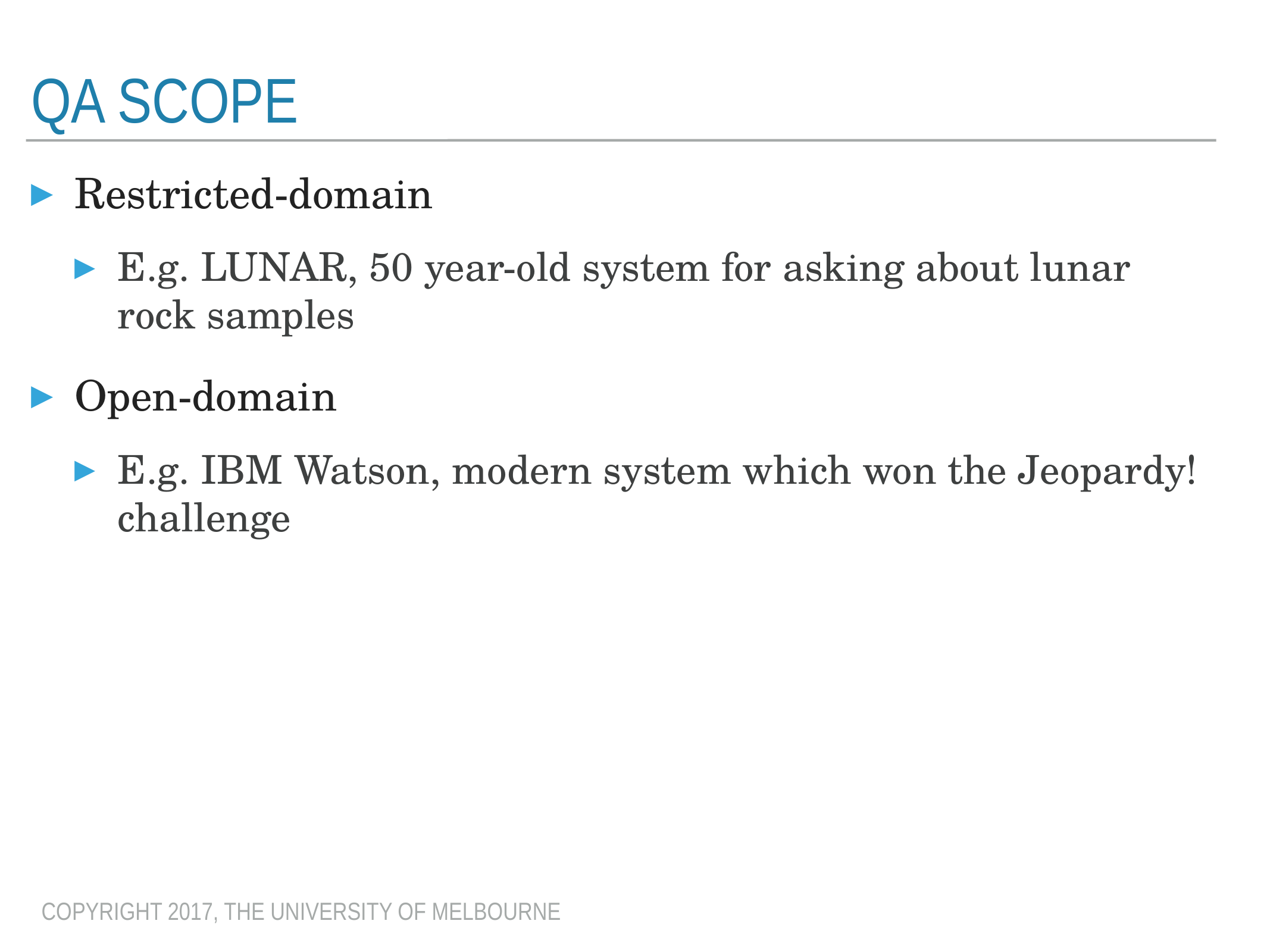

# QA Scope
Restricted-domain
E.g. LUNAR, 50 year-old system for asking about lunar rock samples
Open-domain
E.g. IBM Watson, modern system which won the Jeopardy! challenge